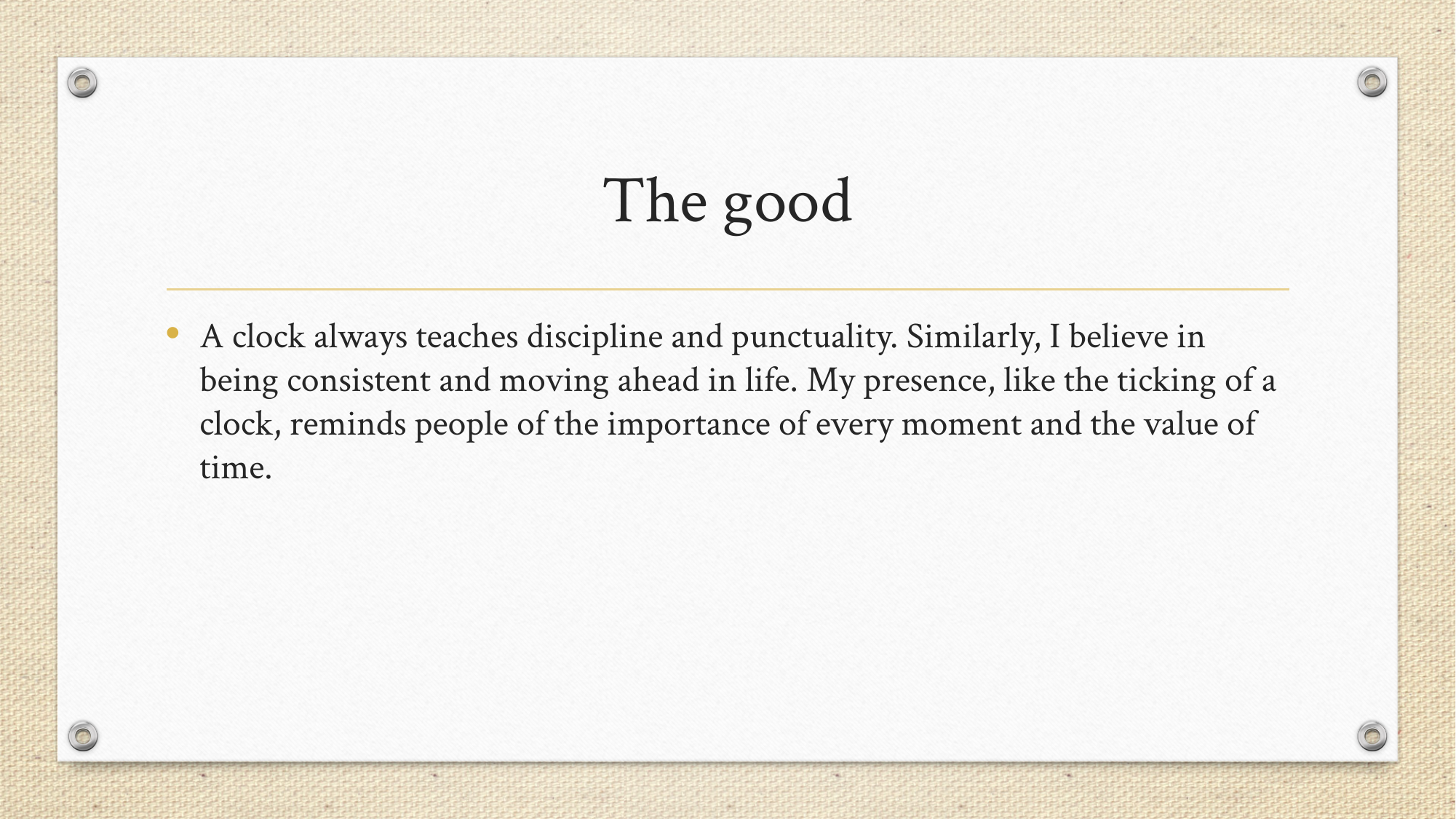

# The good
A clock always teaches discipline and punctuality. Similarly, I believe in being consistent and moving ahead in life. My presence, like the ticking of a clock, reminds people of the importance of every moment and the value of time.